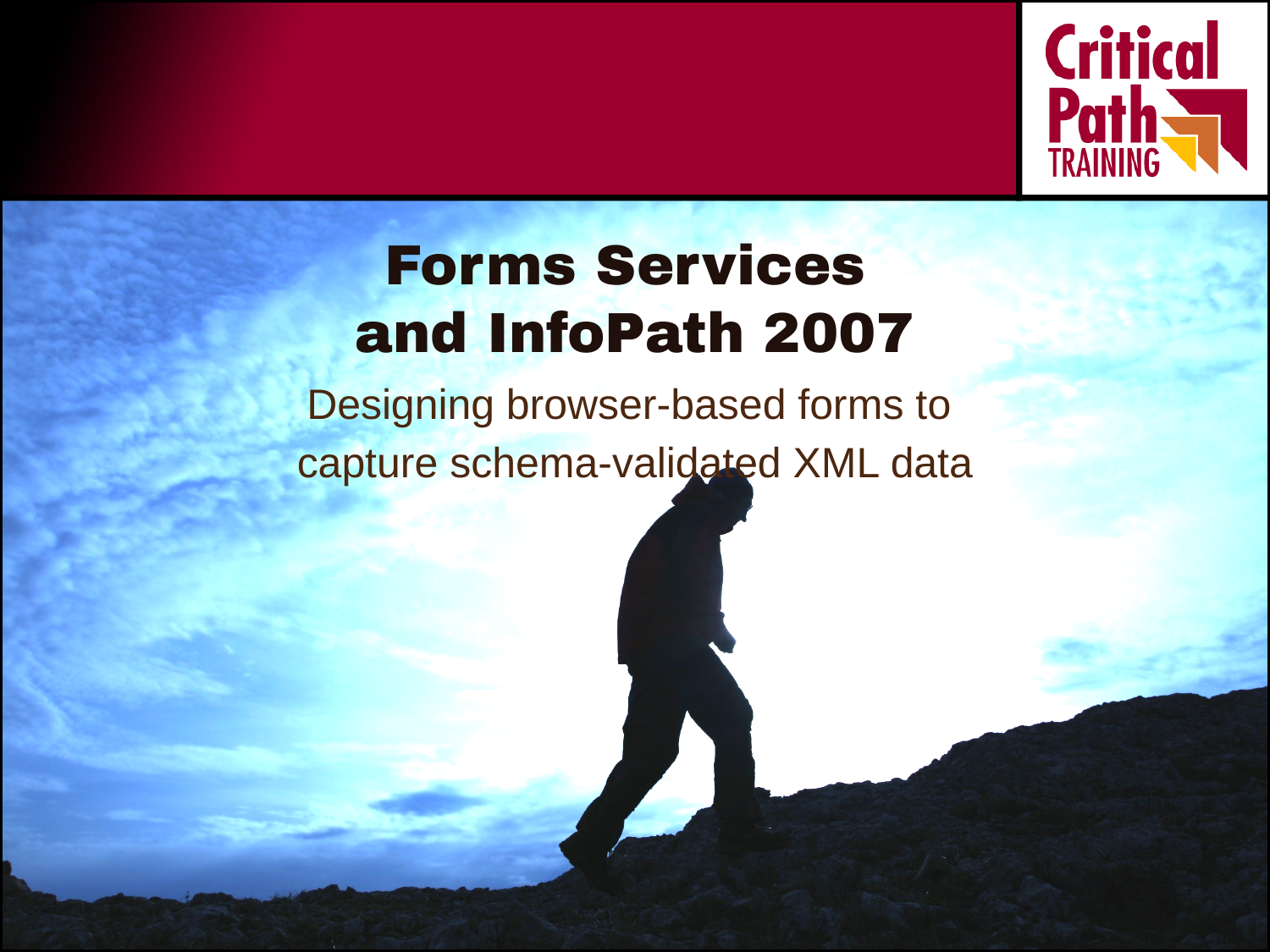

# Forms Services and InfoPath 2007
Designing browser-based forms to
capture schema-validated XML data